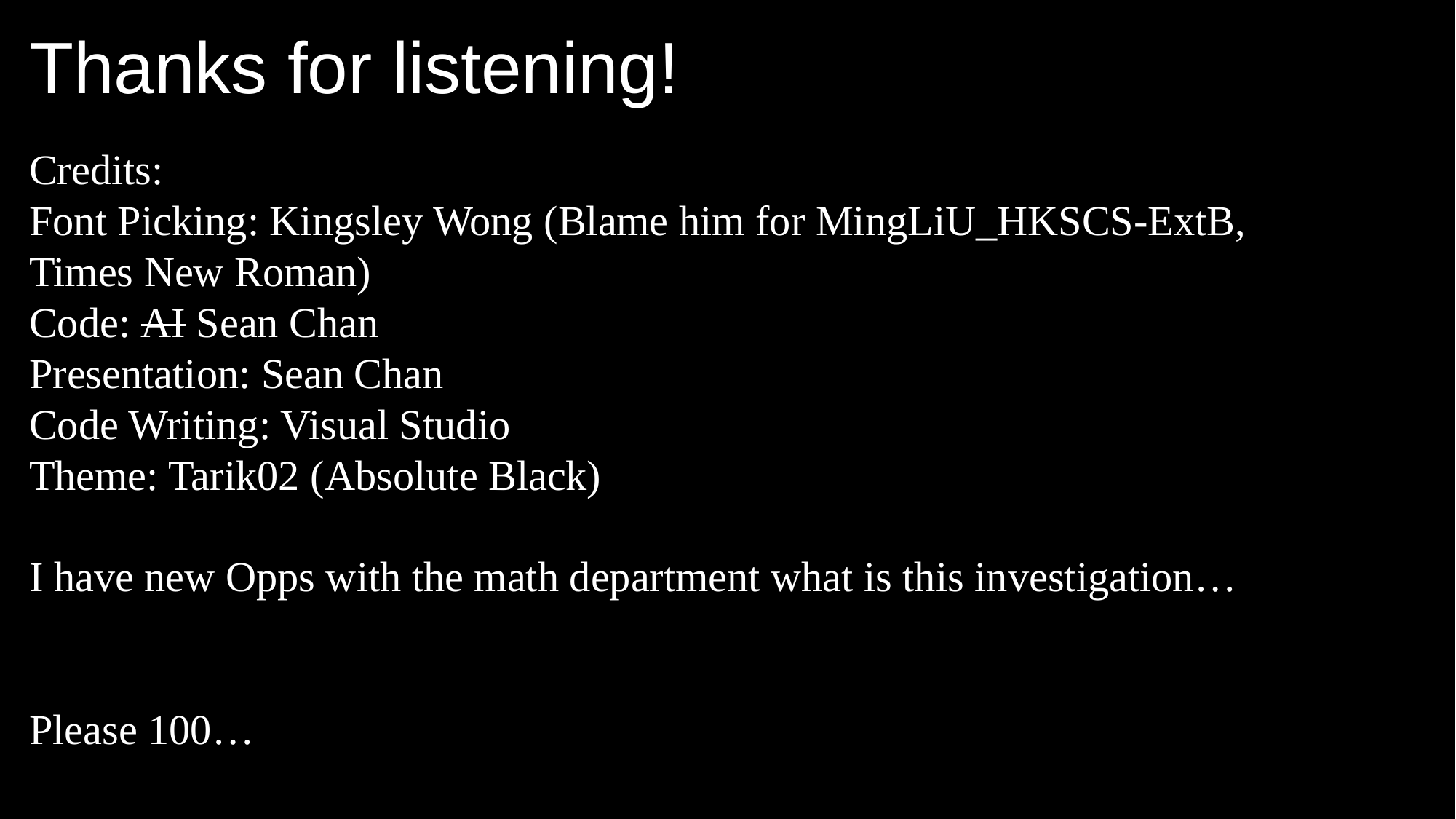

Thanks for listening!
Credits:
Font Picking: Kingsley Wong (Blame him for MingLiU_HKSCS-ExtB,  Times New Roman)
Code: AI Sean Chan
Presentation: Sean Chan
Code Writing: Visual Studio
Theme: Tarik02 (Absolute Black)

I have new Opps with the math department what is this investigation…

Please 100…